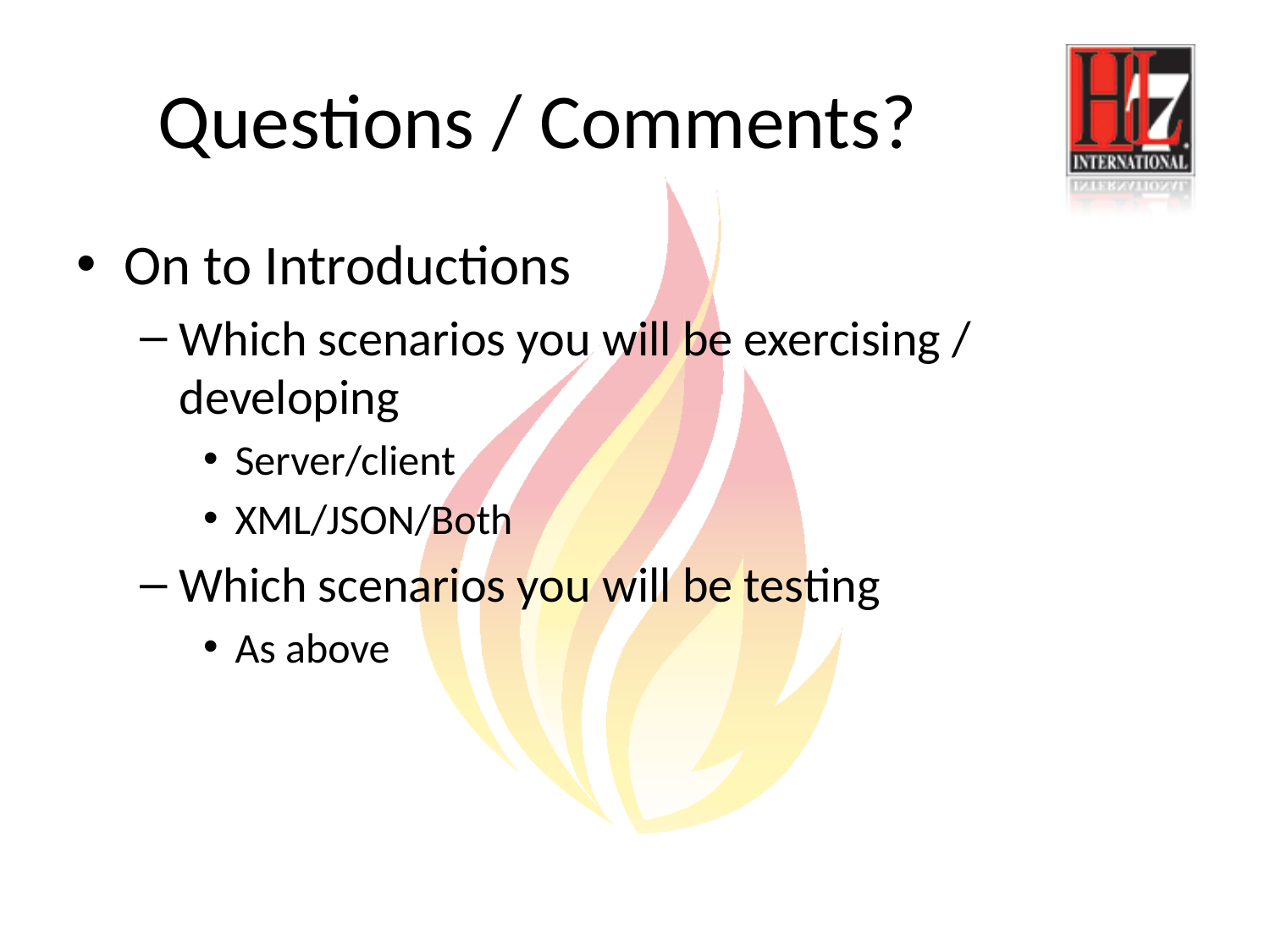

# Questions / Comments?
On to Introductions
Which scenarios you will be exercising / developing
Server/client
XML/JSON/Both
Which scenarios you will be testing
As above